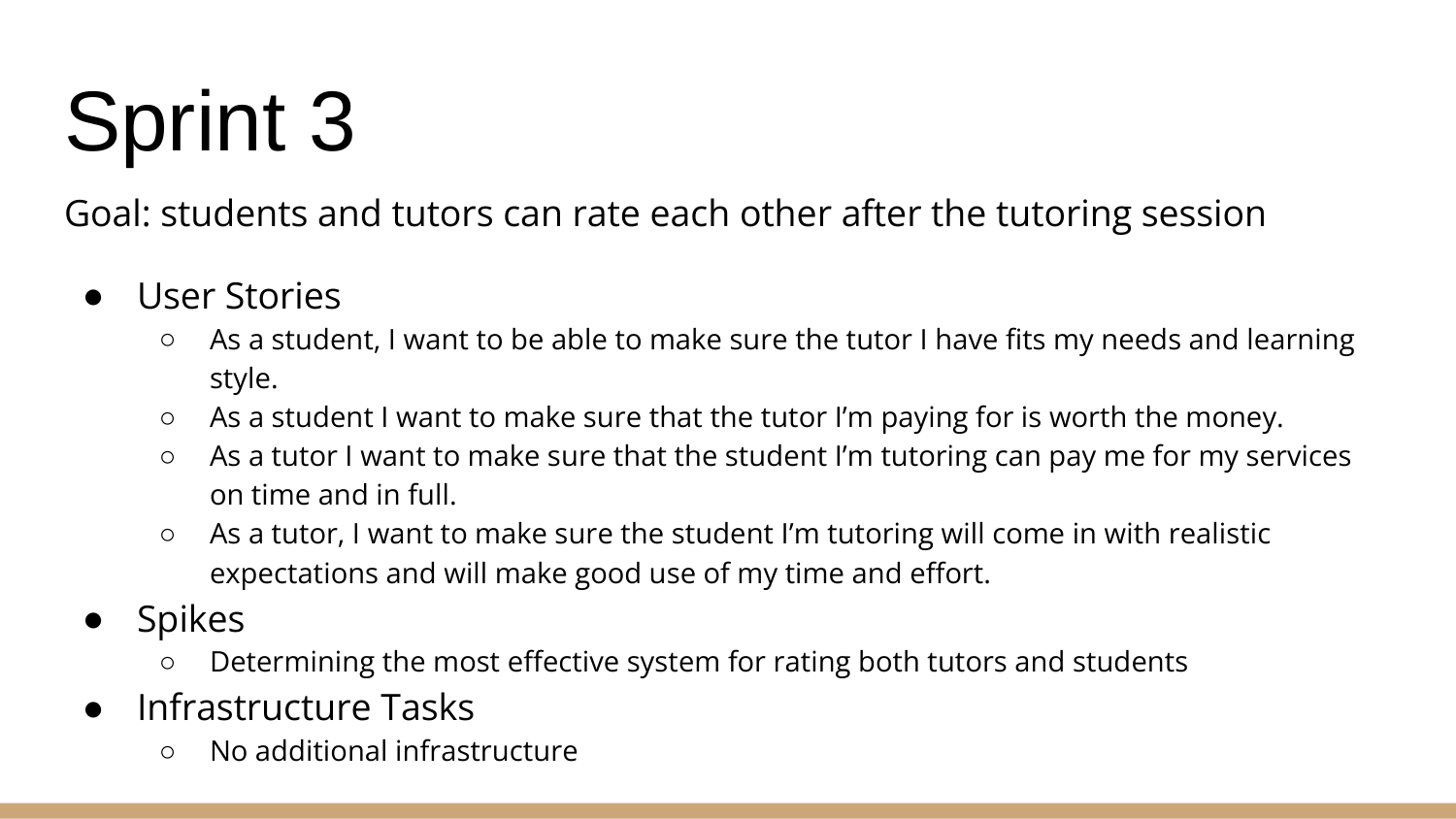

# Sprint 3
Goal: students and tutors can rate each other after the tutoring session
User Stories
As a student, I want to be able to make sure the tutor I have fits my needs and learning style.
As a student I want to make sure that the tutor I’m paying for is worth the money.
As a tutor I want to make sure that the student I’m tutoring can pay me for my services on time and in full.
As a tutor, I want to make sure the student I’m tutoring will come in with realistic expectations and will make good use of my time and effort.
Spikes
Determining the most effective system for rating both tutors and students
Infrastructure Tasks
No additional infrastructure